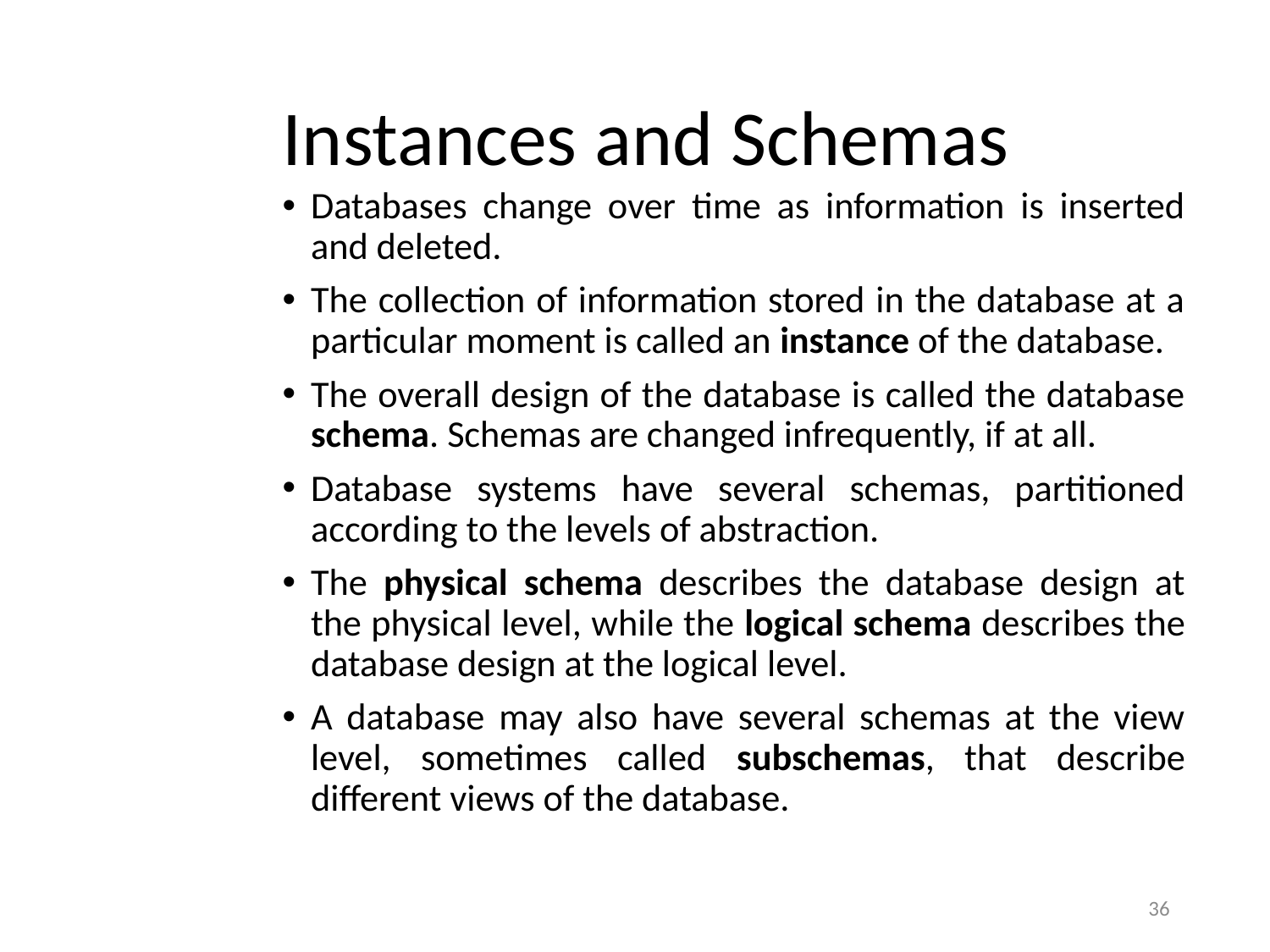

# Instances and Schemas
Databases change over time as information is inserted and deleted.
The collection of information stored in the database at a particular moment is called an instance of the database.
The overall design of the database is called the database schema. Schemas are changed infrequently, if at all.
Database systems have several schemas, partitioned according to the levels of abstraction.
The physical schema describes the database design at the physical level, while the logical schema describes the database design at the logical level.
A database may also have several schemas at the view level, sometimes called subschemas, that describe different views of the database.
36